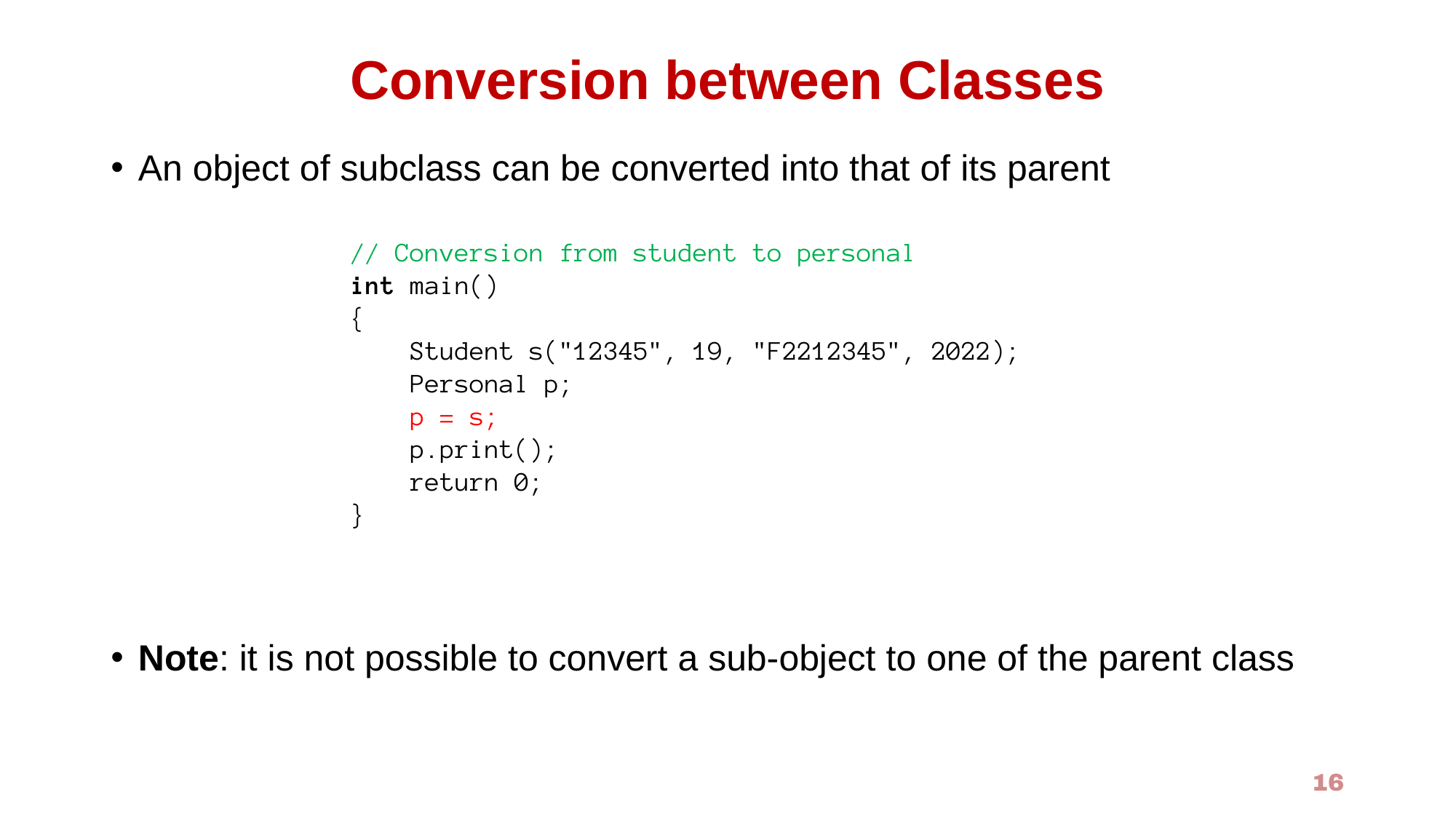

# Conversion between Classes
An object of subclass can be converted into that of its parent

Note: it is not possible to convert a sub-object to one of the parent class
// Conversion from student to personal
int main()
{
    Student s("12345", 19, "F2212345", 2022);
    Personal p;
    p = s;
    p.print();
    return 0;
}
16